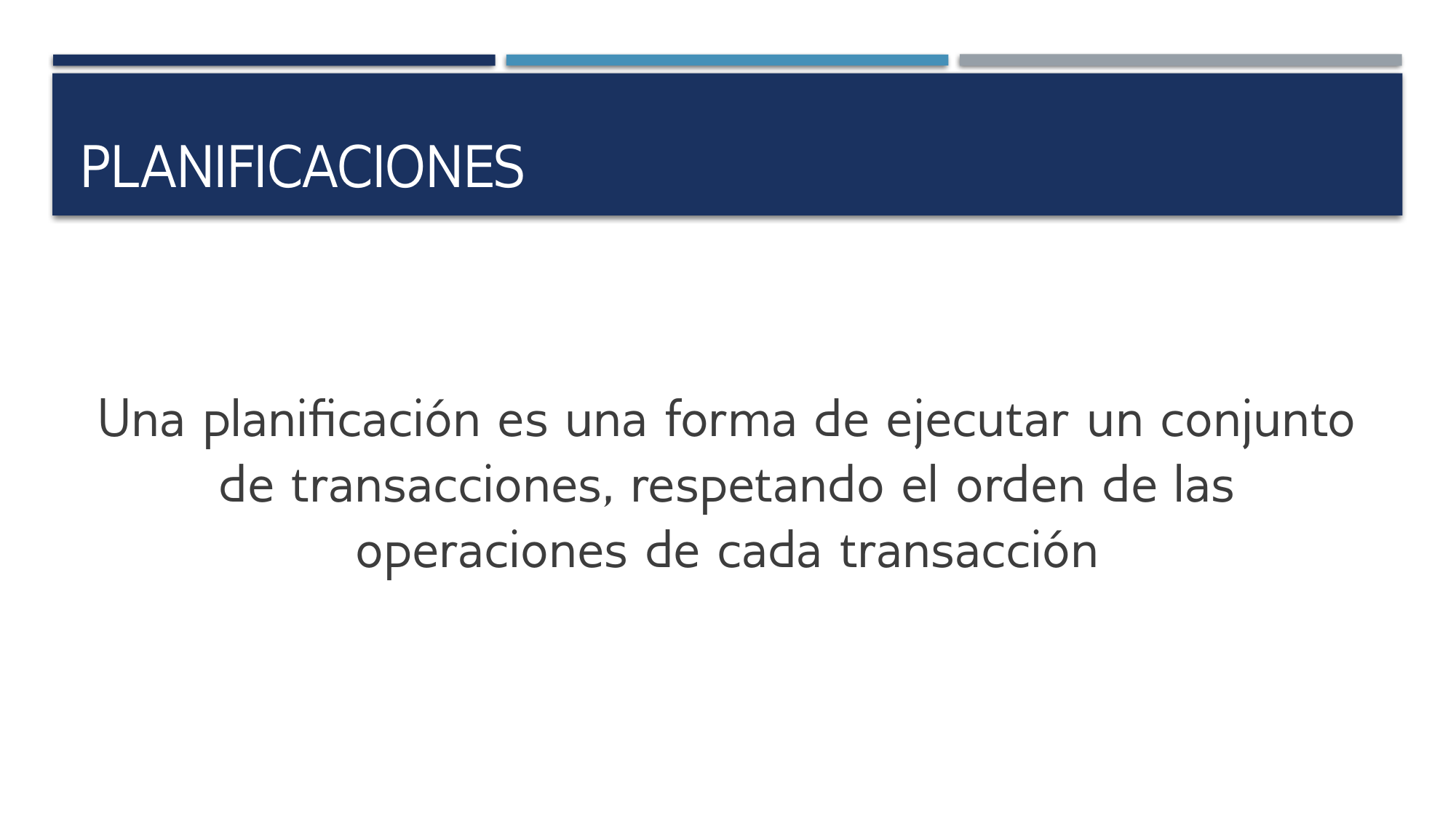

# Planificaciones
Una planificación es una forma de ejecutar un conjunto de transacciones, respetando el orden de las operaciones de cada transacción